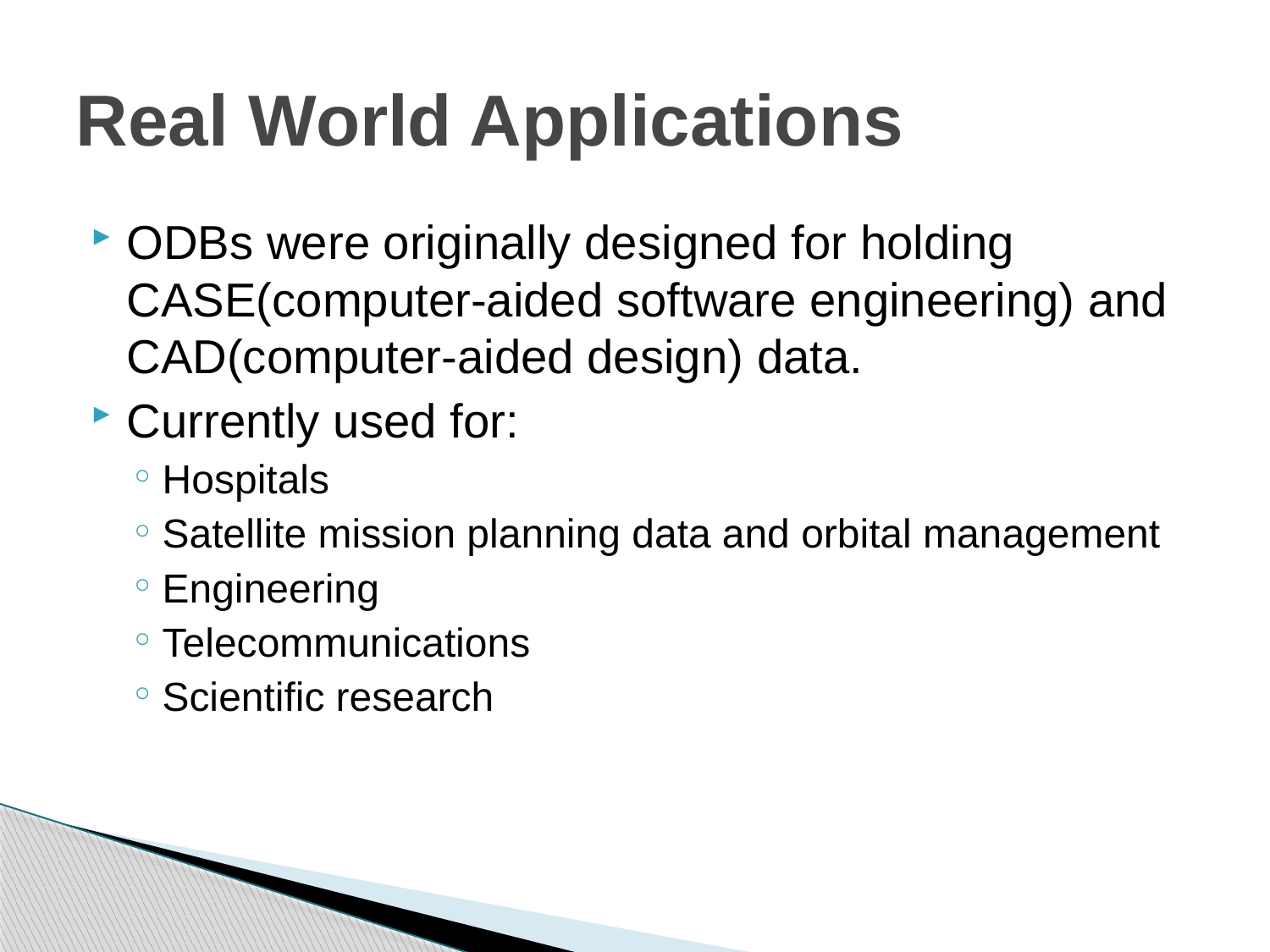

# Real World Applications
ODBs were originally designed for holding CASE(computer-aided software engineering) and CAD(computer-aided design) data.
Currently used for:
Hospitals
Satellite mission planning data and orbital management
Engineering
Telecommunications
Scientific research